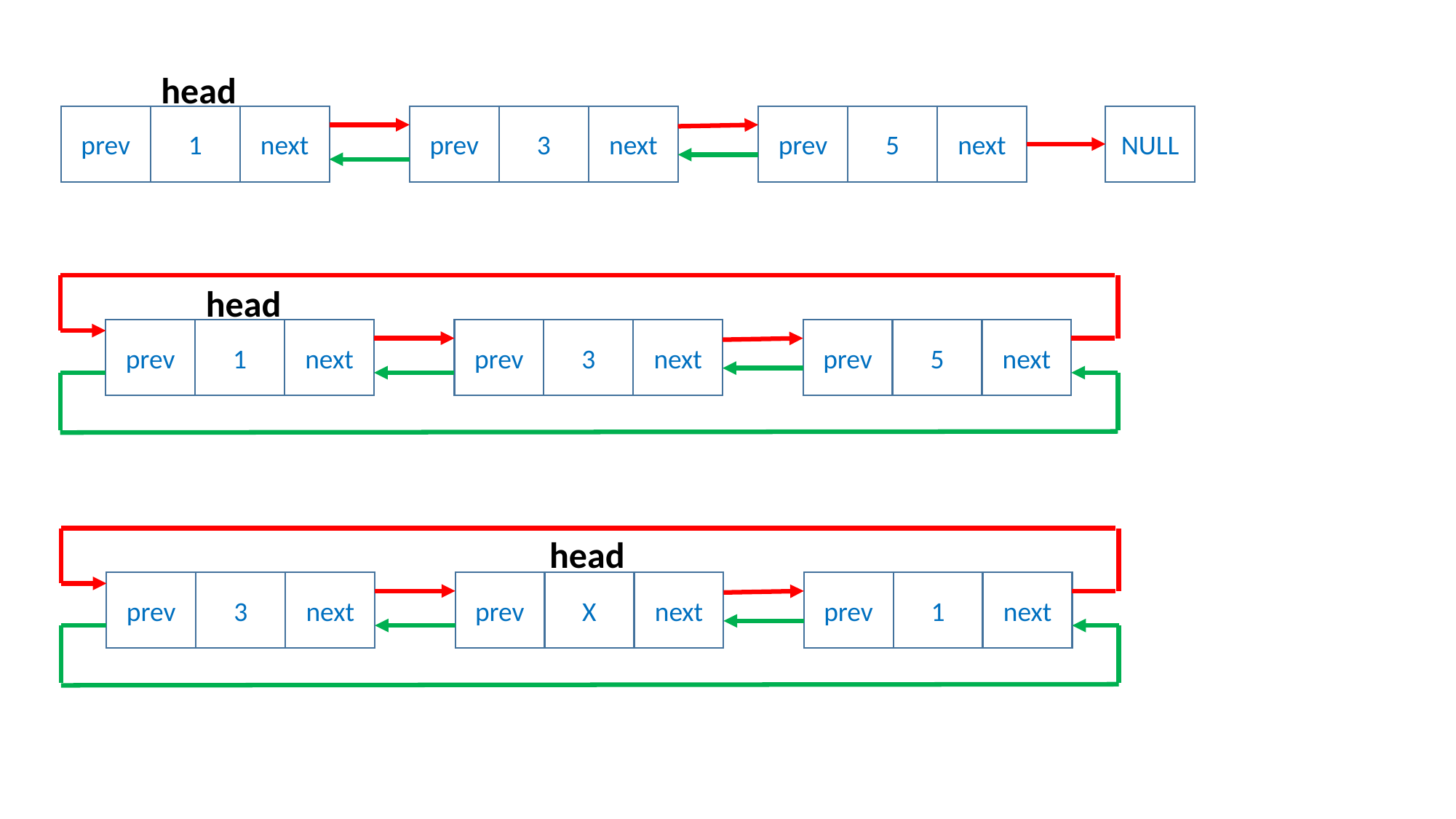

head
prev
1
next
prev
3
next
prev
5
next
NULL
head
prev
1
next
prev
3
next
prev
5
next
head
prev
3
next
prev
X
next
prev
1
next